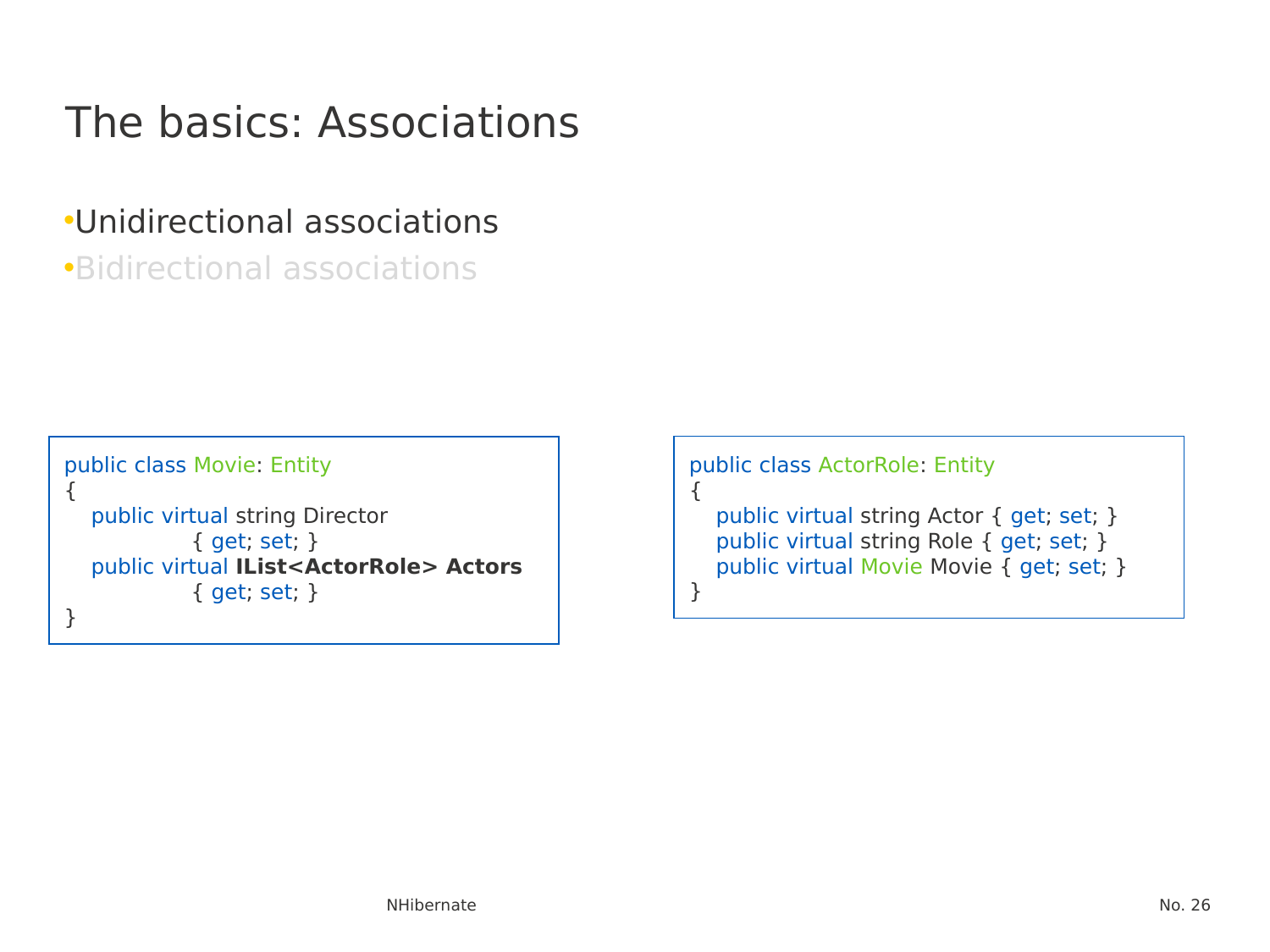

# The basics: Associations
Unidirectional associations
Bidirectional associations

public class ActorRole: Entity
{
    public virtual string Actor { get; set; }
    public virtual string Role { get; set; }
    public virtual Movie Movie { get; set; }
}
public class Movie: Entity
{
    public virtual string Director
	{ get; set; }
    public virtual IList<ActorRole> Actors
	{ get; set; }
}
NHibernate
No. 26